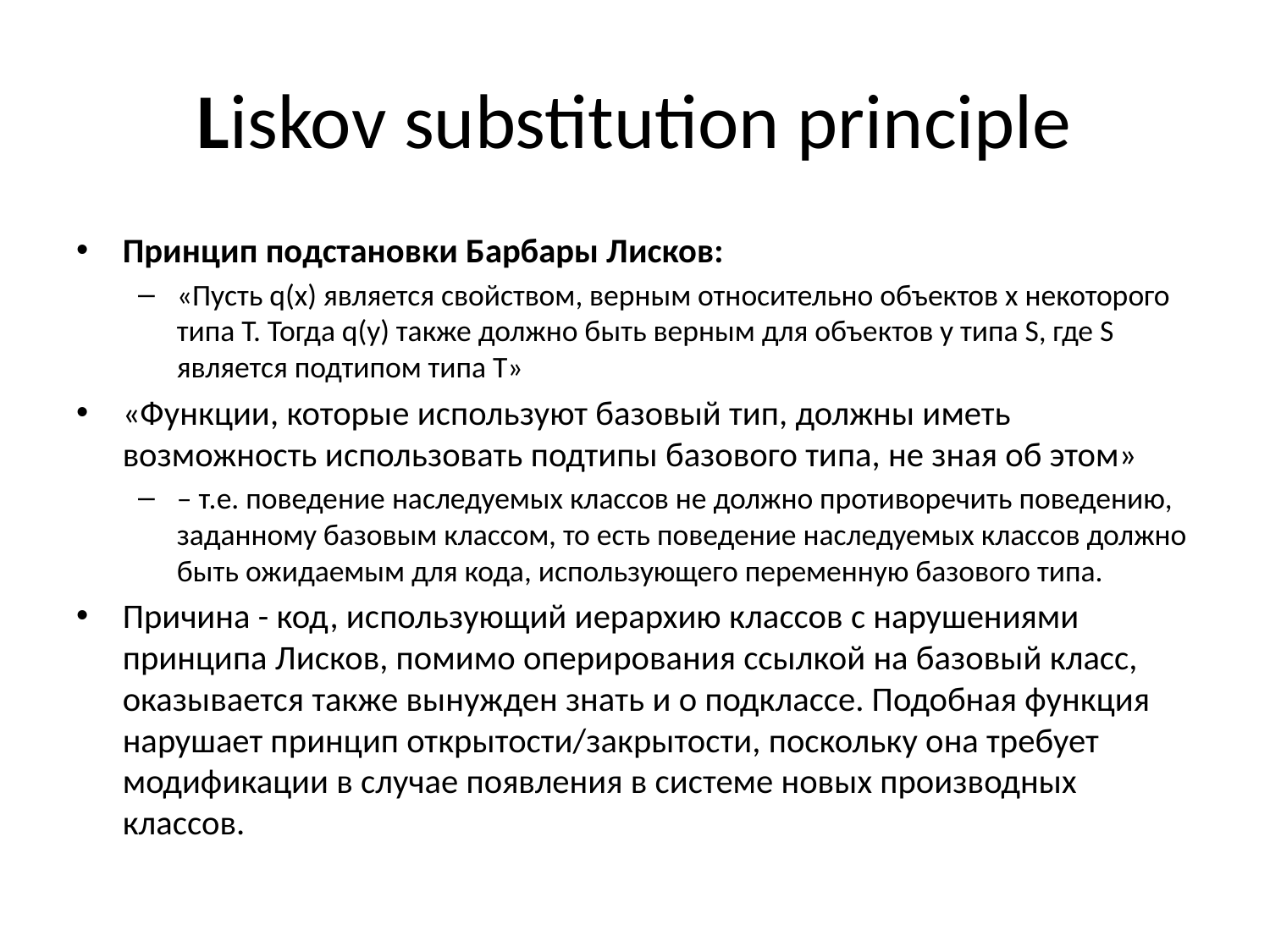

# Liskov substitution principle
Принцип подстановки Барбары Лисков:
«Пусть q(x) является свойством, верным относительно объектов x некоторого типа T. Тогда q(y) также должно быть верным для объектов y типа S, где S является подтипом типа T»
«Функции, которые используют базовый тип, должны иметь возможность использовать подтипы базового типа, не зная об этом»
– т.е. поведение наследуемых классов не должно противоречить поведению, заданному базовым классом, то есть поведение наследуемых классов должно быть ожидаемым для кода, использующего переменную базового типа.
Причина - код, использующий иерархию классов с нарушениями принципа Лисков, помимо оперирования ссылкой на базовый класс, оказывается также вынужден знать и о подклассе. Подобная функция нарушает принцип открытости/закрытости, поскольку она требует модификации в случае появления в системе новых производных классов.